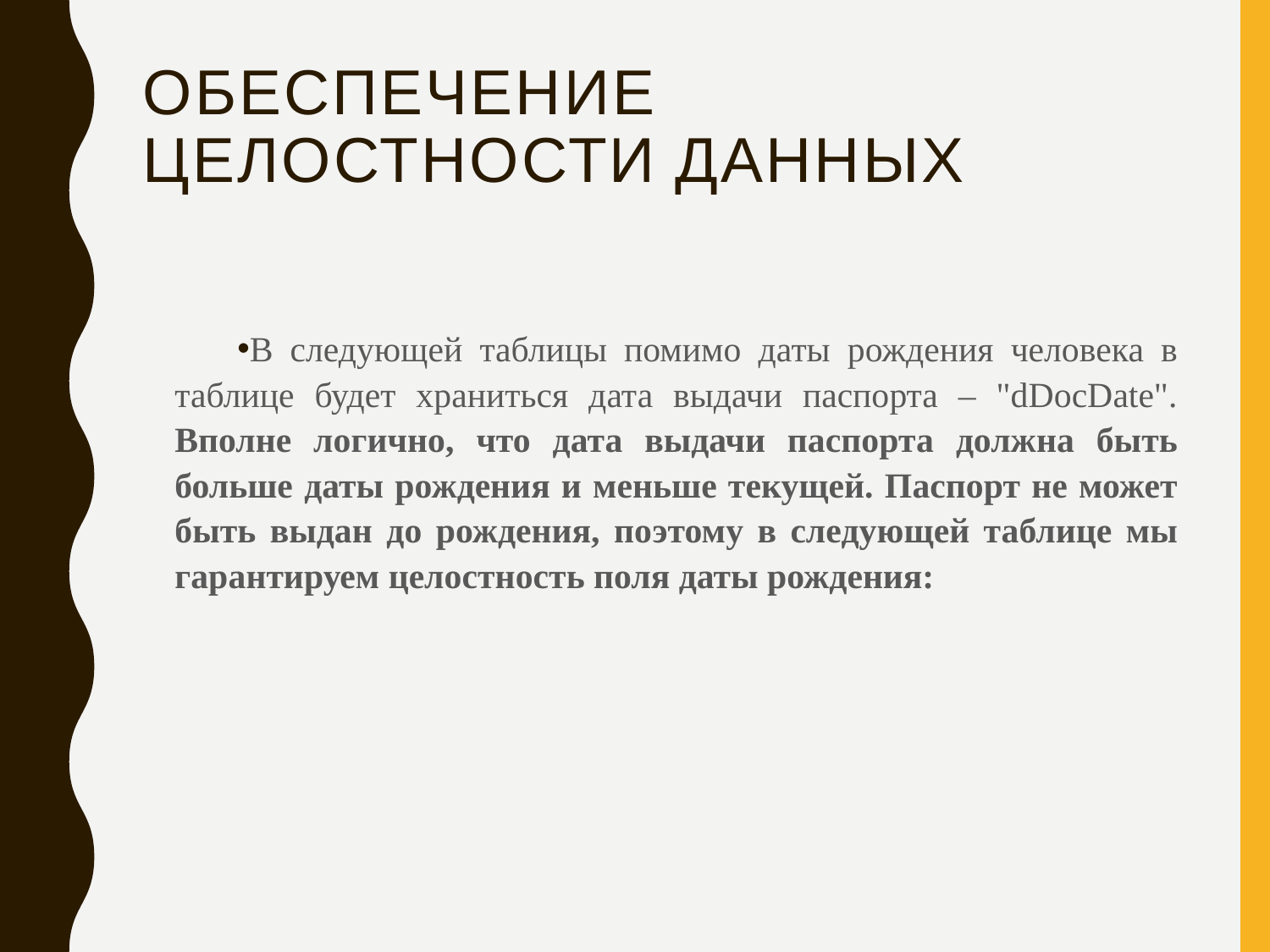

# Обеспечение целостности данных
В следующей таблицы помимо даты рождения человека в таблице будет храниться дата выдачи паспорта – "dDocDate". Вполне логично, что дата выдачи паспорта должна быть больше даты рождения и меньше текущей. Паспорт не может быть выдан до рождения, поэтому в следующей таблице мы гарантируем целостность поля даты рождения: